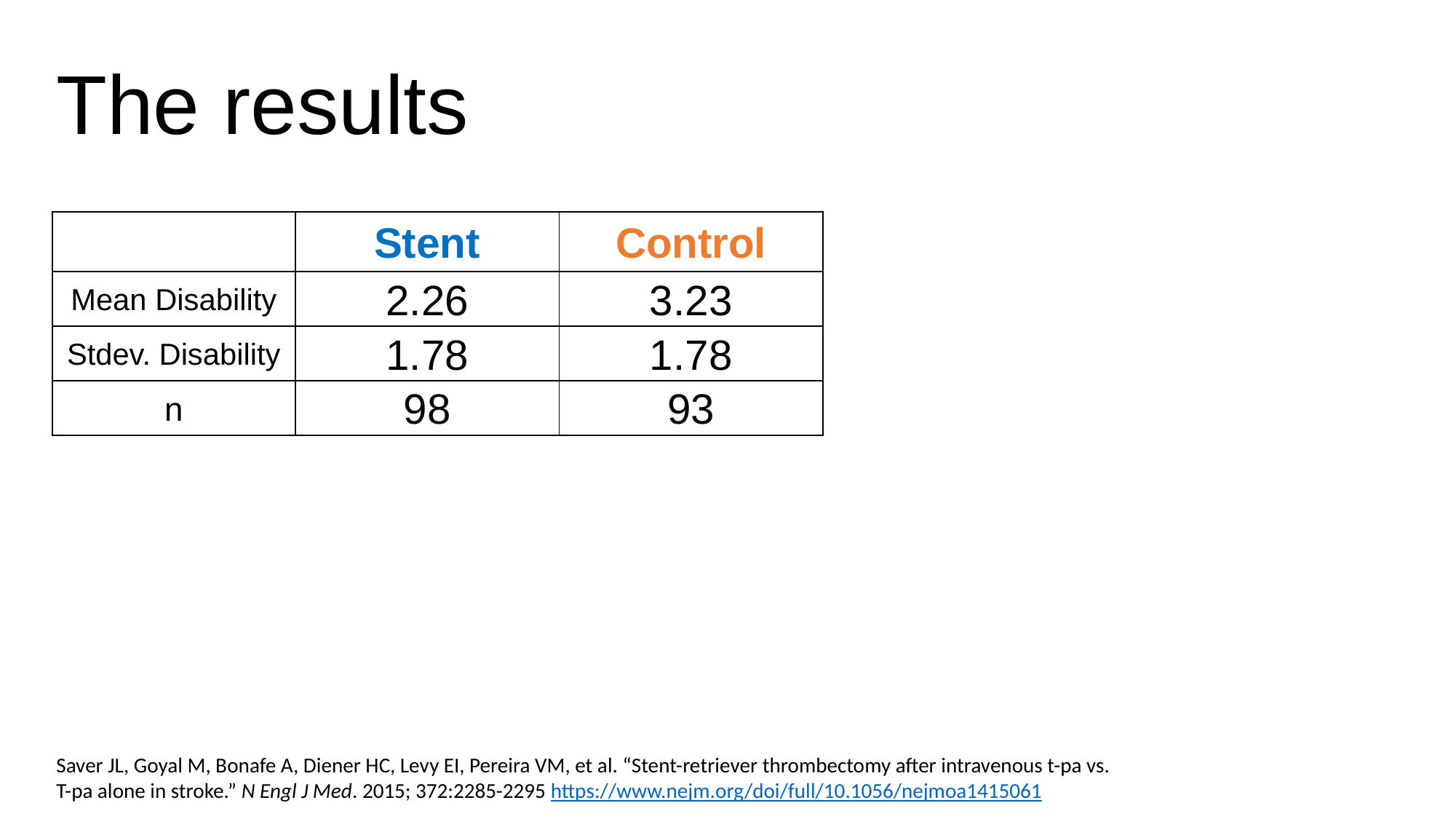

The results
|  | Stent | Control |
| --- | --- | --- |
| Mean Disability | 2.26 | 3.23 |
| Stdev. Disability | 1.78 | 1.78 |
| n | 98 | 93 |
Saver JL, Goyal M, Bonafe A, Diener HC, Levy EI, Pereira VM, et al. “Stent-retriever thrombectomy after intravenous t-pa vs. T-pa alone in stroke.” N Engl J Med. 2015; 372:2285-2295 https://www.nejm.org/doi/full/10.1056/nejmoa1415061